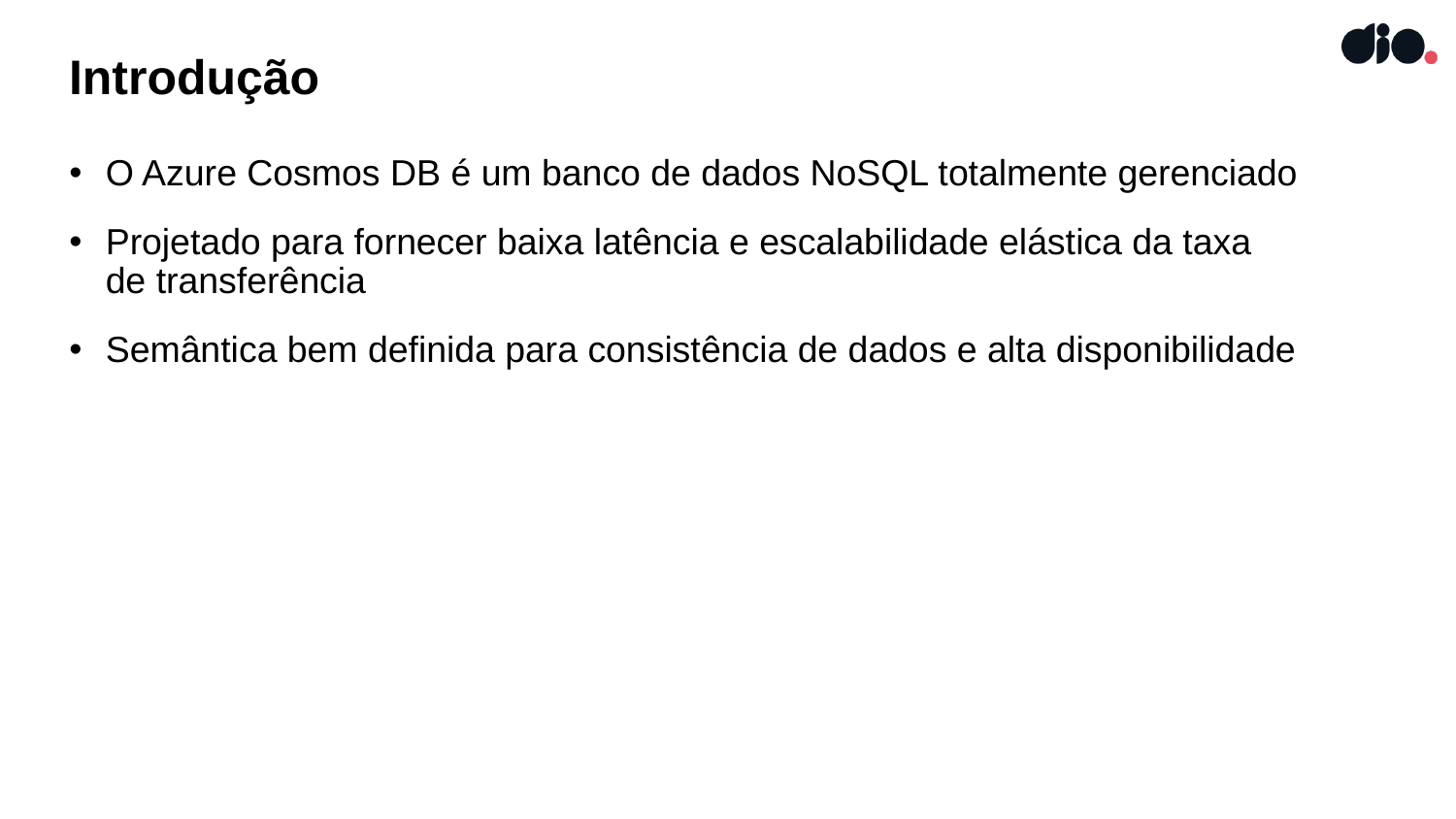

# Introdução
O Azure Cosmos DB é um banco de dados NoSQL totalmente gerenciado
Projetado para fornecer baixa latência e escalabilidade elástica da taxa
de transferência
Semântica bem definida para consistência de dados e alta disponibilidade